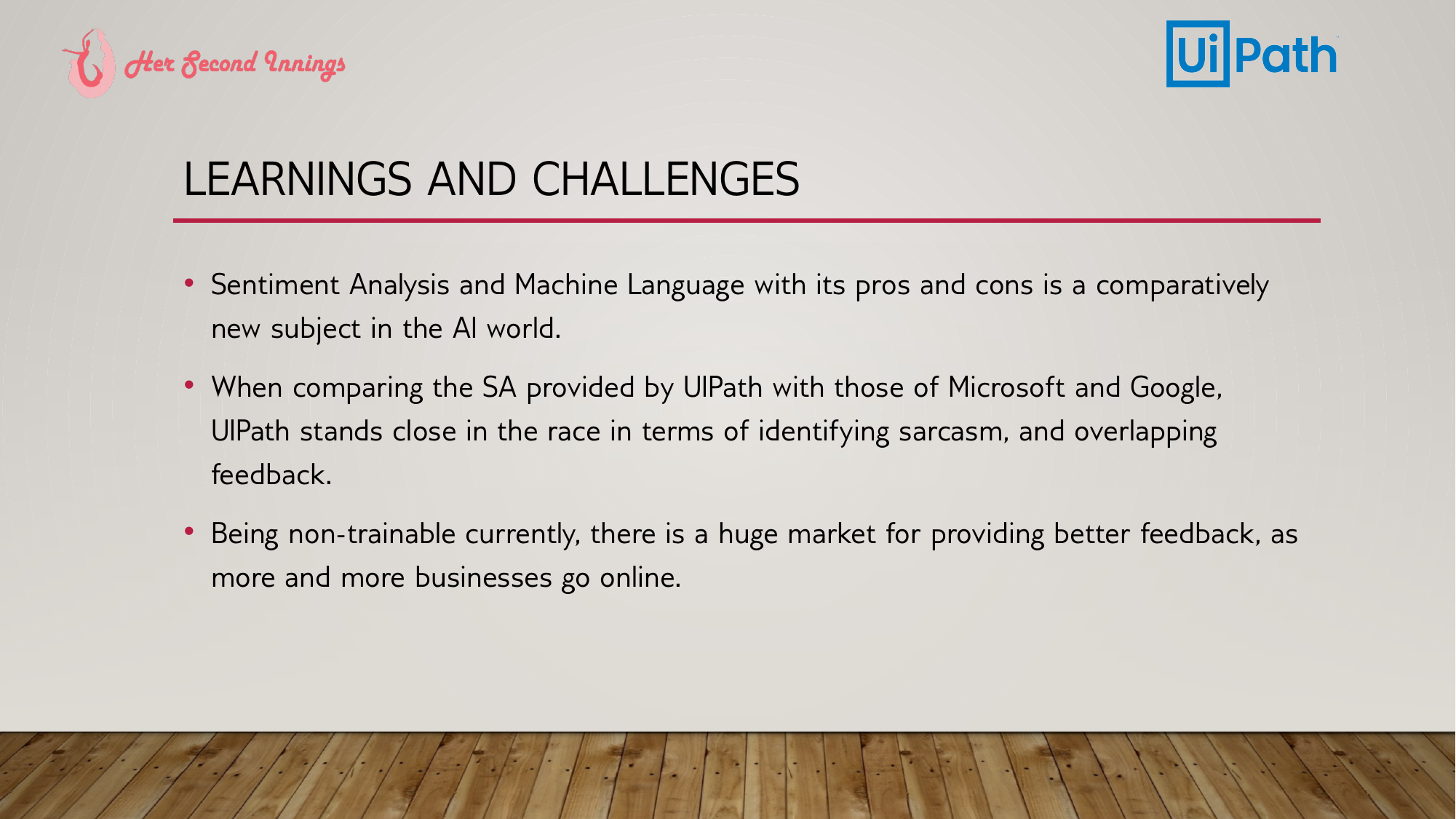

# Learnings and challenges
Sentiment Analysis and Machine Language with its pros and cons is a comparatively new subject in the AI world.
When comparing the SA provided by UIPath with those of Microsoft and Google, UIPath stands close in the race in terms of identifying sarcasm, and overlapping feedback.
Being non-trainable currently, there is a huge market for providing better feedback, as more and more businesses go online.